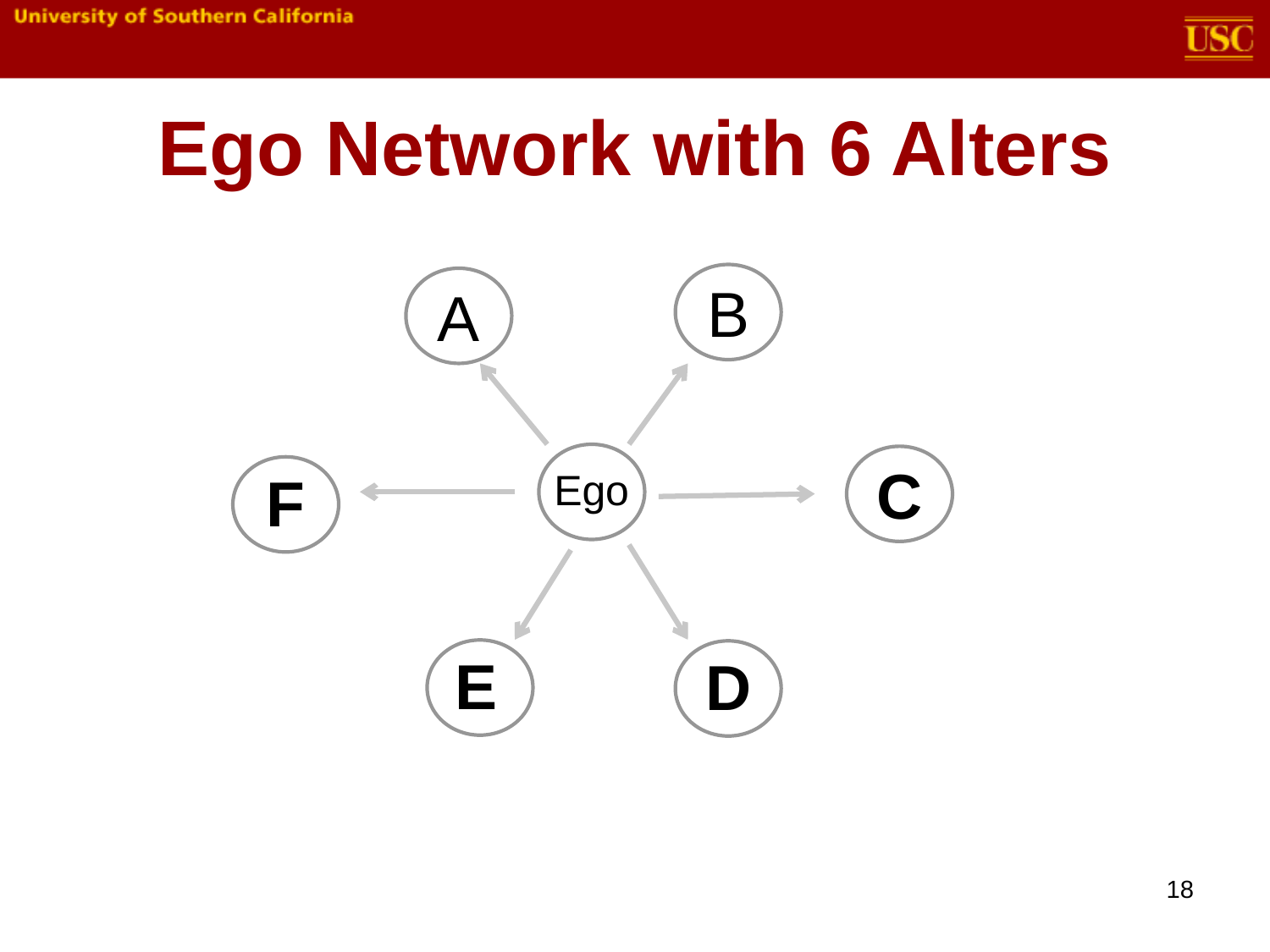

# Ego Network with 6 Alters
B
A

C

F
Ego
E

D

18